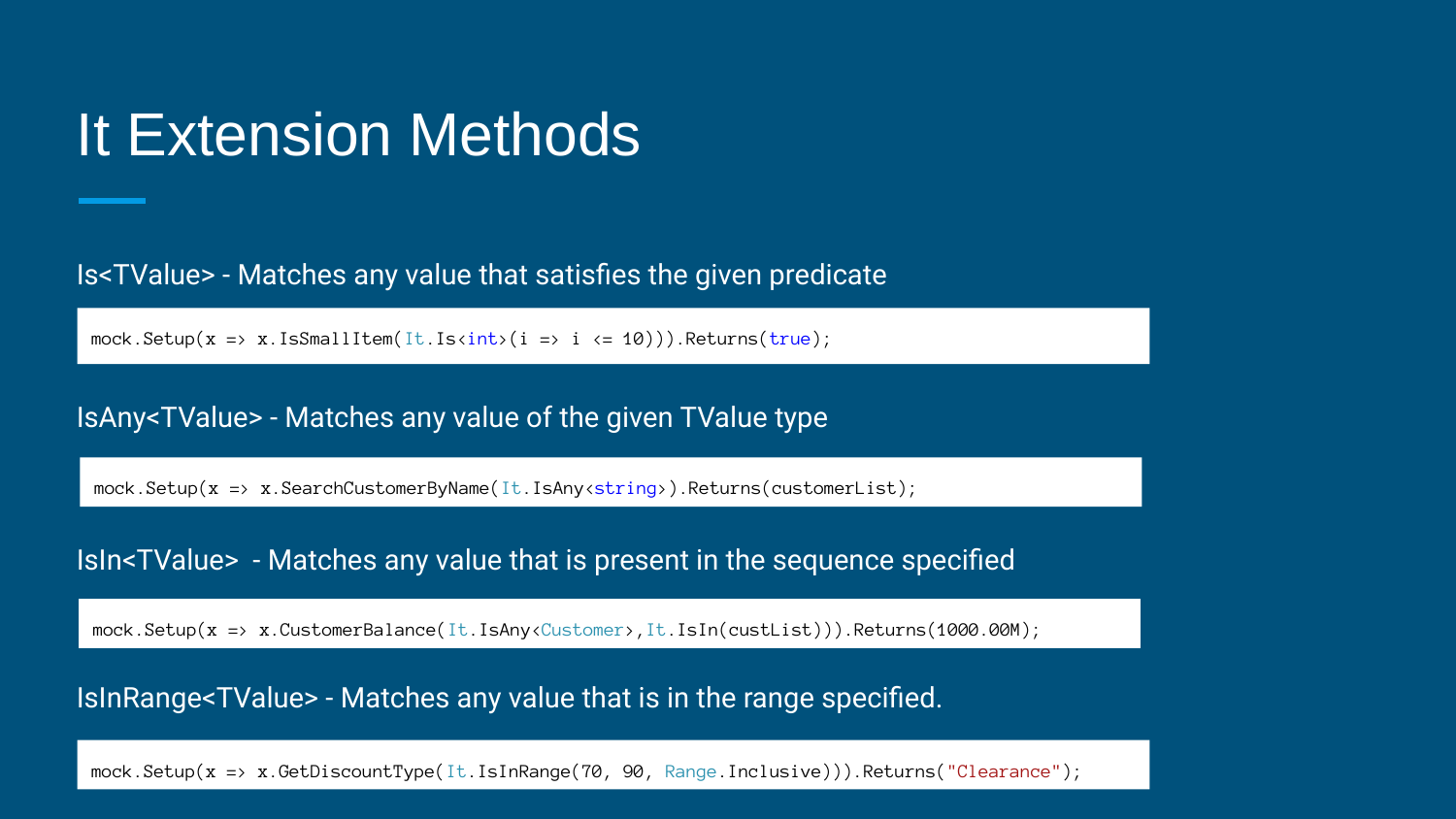

# It Extension Methods
Is<TValue> - Matches any value that satisfies the given predicate

IsAny<TValue> - Matches any value of the given TValue type

IsIn<TValue>  - Matches any value that is present in the sequence specified

IsInRange<TValue> - Matches any value that is in the range specified.
mock.Setup(x => x.IsSmallItem(It.Is<int>(i => i <= 10))).Returns(true);

mock.Setup(x => x.SearchCustomerByName(It.IsAny<string>).Returns(customerList);
mock.Setup(x => x.CustomerBalance(It.IsAny<Customer>,It.IsIn(custList))).Returns(1000.00M);
mock.Setup(x => x.GetDiscountType(It.IsInRange(70, 90, Range.Inclusive))).Returns("Clearance");